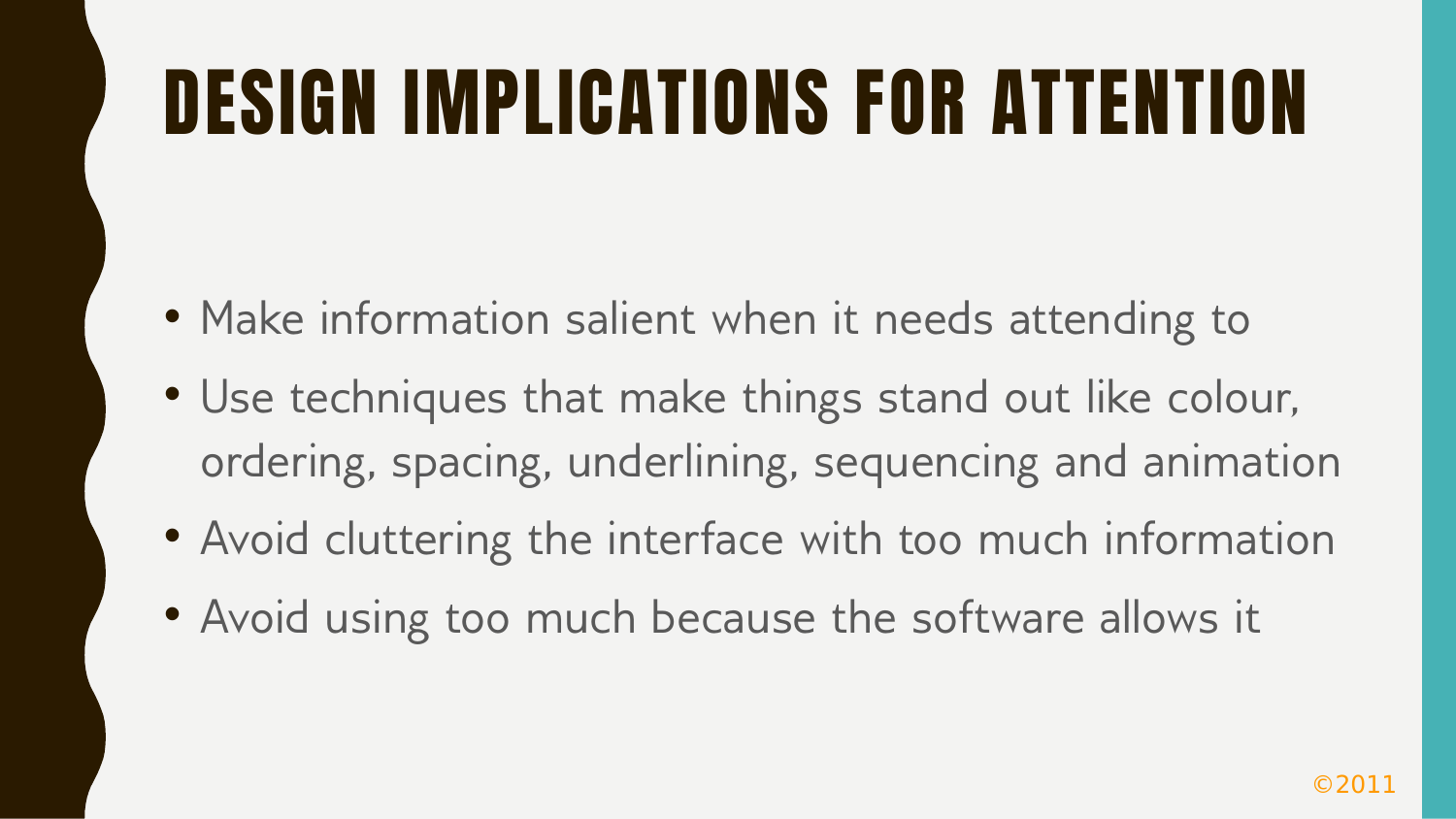

# Design implications for attention
Make information salient when it needs attending to
Use techniques that make things stand out like colour, ordering, spacing, underlining, sequencing and animation
Avoid cluttering the interface with too much information
Avoid using too much because the software allows it